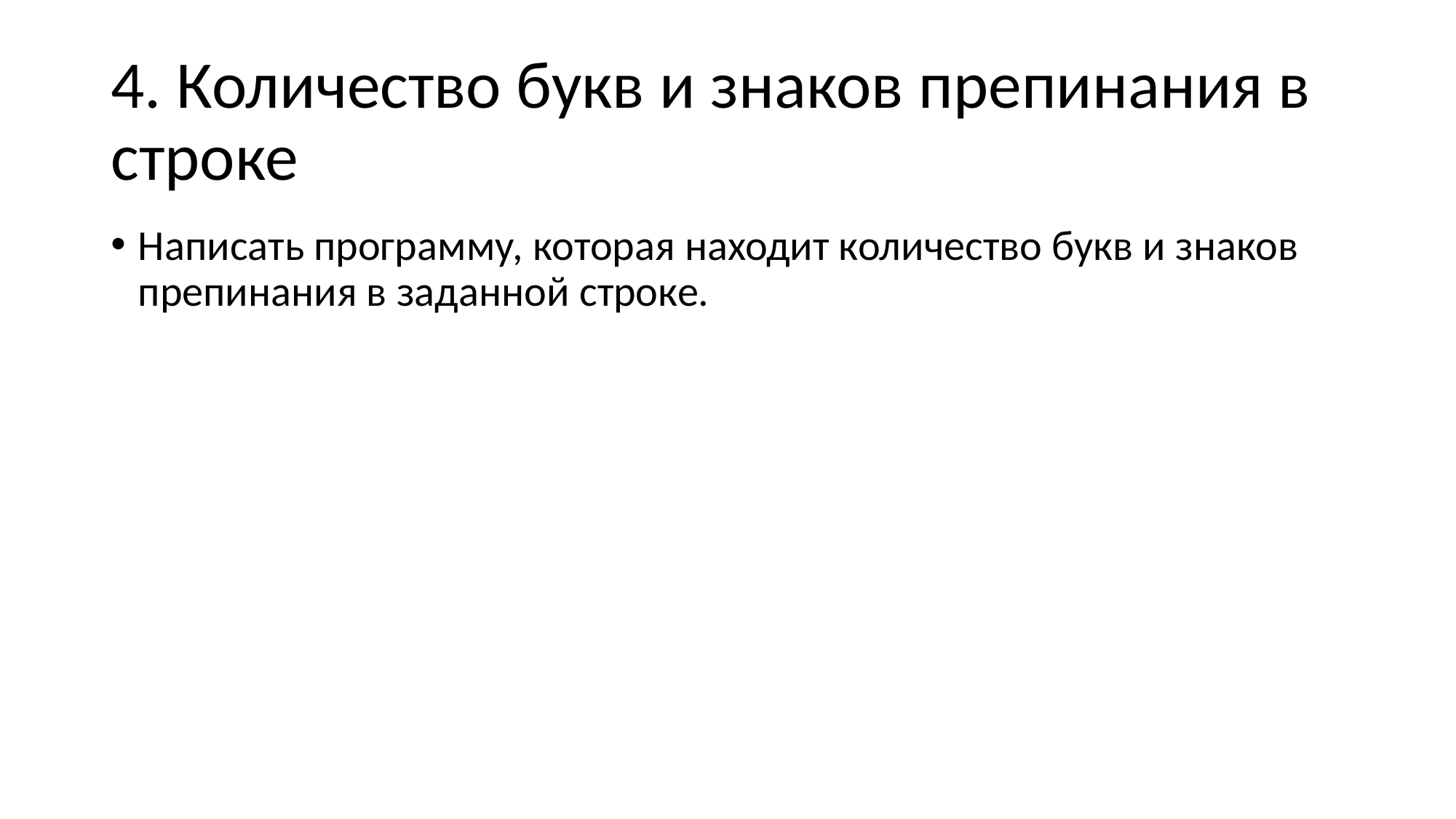

# 4. Количество букв и знаков препинания в строке
Написать программу, которая находит количество букв и знаков препинания в заданной строке.